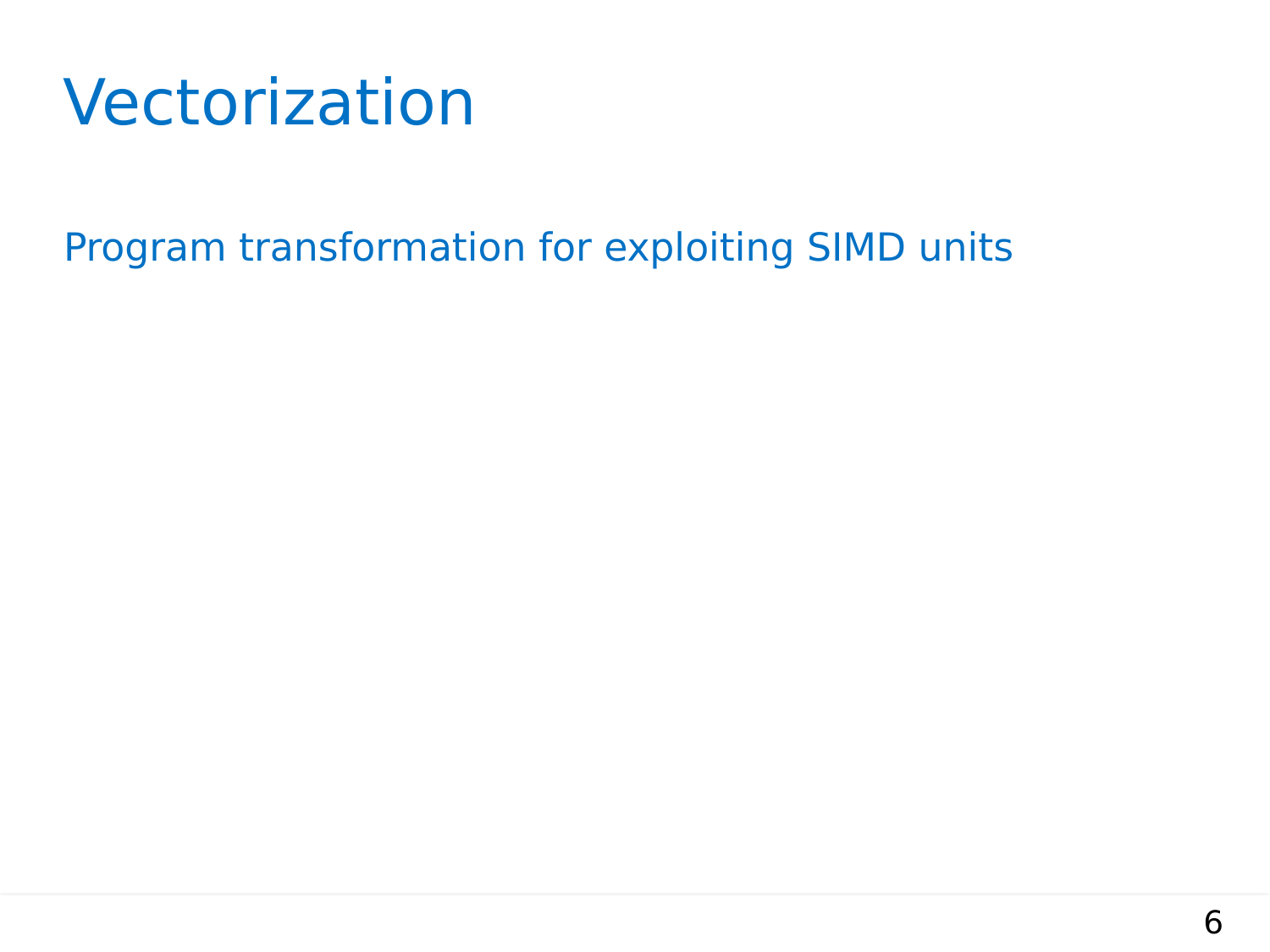

# Vectorization
Program transformation for exploiting SIMD units
6